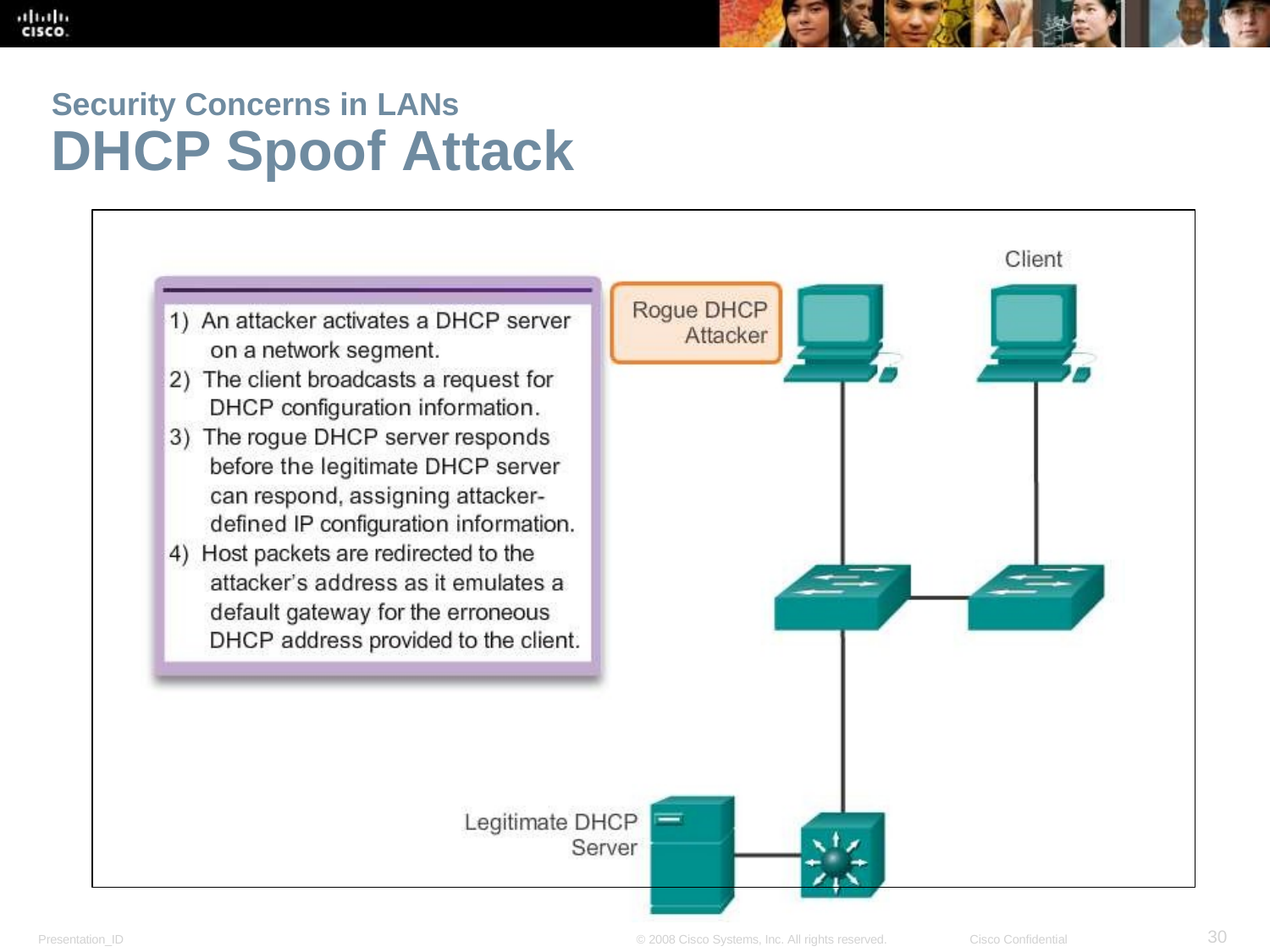

Security Concerns in LANs
DHCP Spoof Attack

30
Presentation_ID
© 2008 Cisco Systems, Inc. All rights reserved.
Cisco Confidential